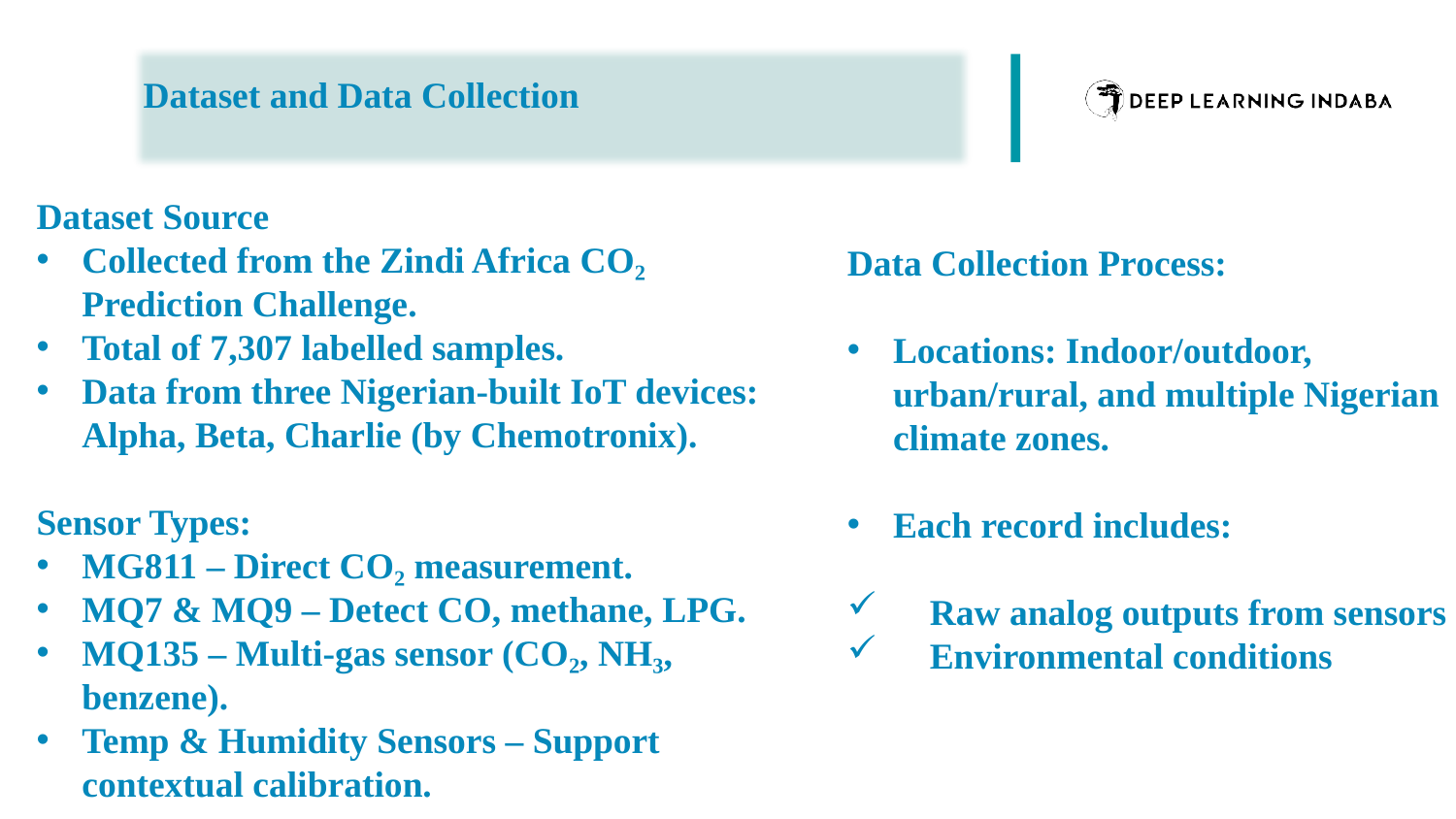

# Dataset and Data Collection
Dataset Source
Collected from the Zindi Africa CO₂ Prediction Challenge.
Total of 7,307 labelled samples.
Data from three Nigerian-built IoT devices: Alpha, Beta, Charlie (by Chemotronix).

Sensor Types:
MG811 – Direct CO₂ measurement.
MQ7 & MQ9 – Detect CO, methane, LPG.
MQ135 – Multi-gas sensor (CO₂, NH₃, benzene).
Temp & Humidity Sensors – Support contextual calibration.

Data Collection Process:

Locations: Indoor/outdoor, urban/rural, and multiple Nigerian climate zones.

Each record includes:

    Raw analog outputs from sensors
    Environmental conditions